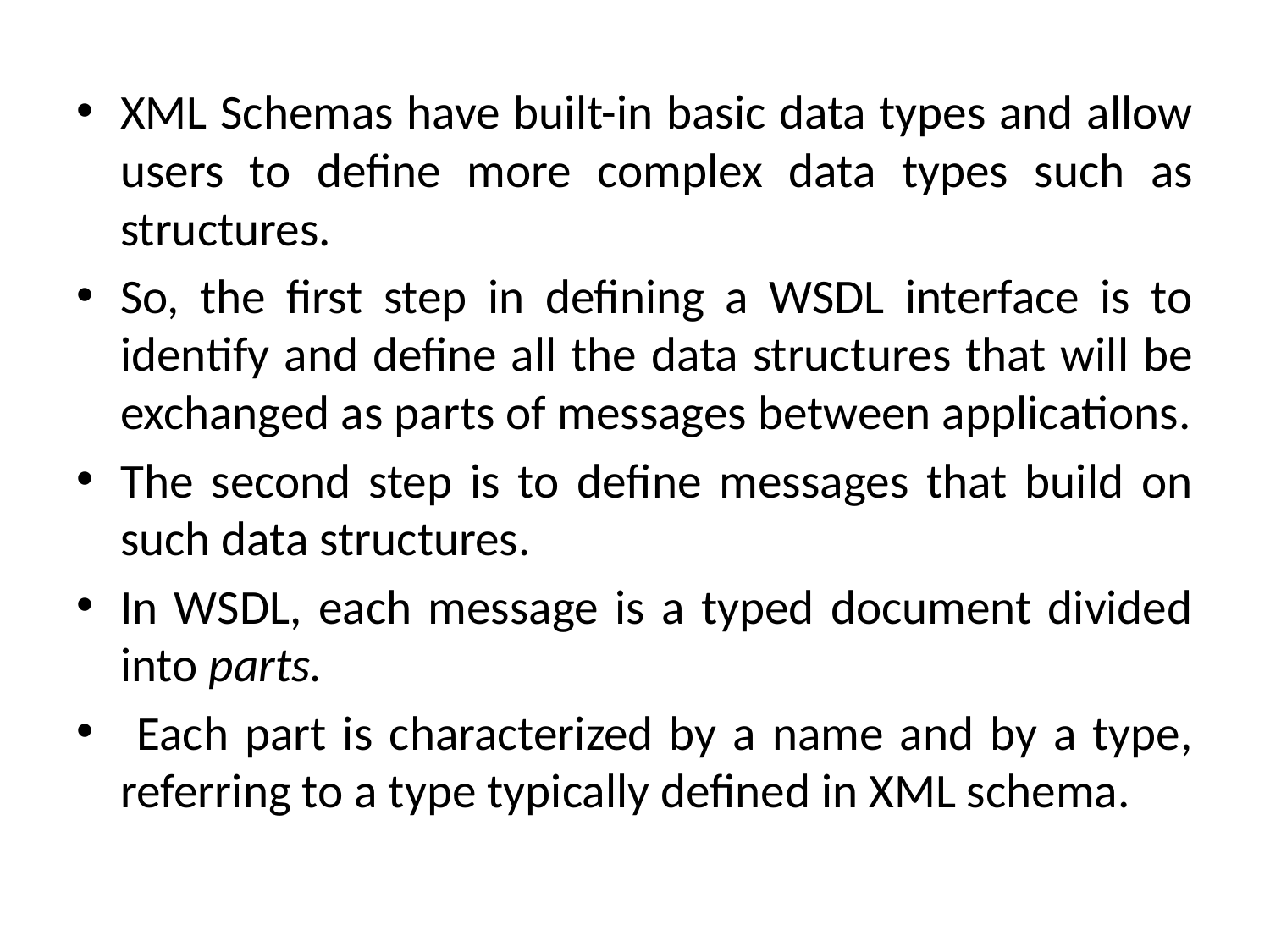

XML Schemas have built-in basic data types and allow users to define more complex data types such as structures.
So, the first step in defining a WSDL interface is to identify and define all the data structures that will be exchanged as parts of messages between applications.
The second step is to define messages that build on such data structures.
In WSDL, each message is a typed document divided into parts.
 Each part is characterized by a name and by a type, referring to a type typically defined in XML schema.